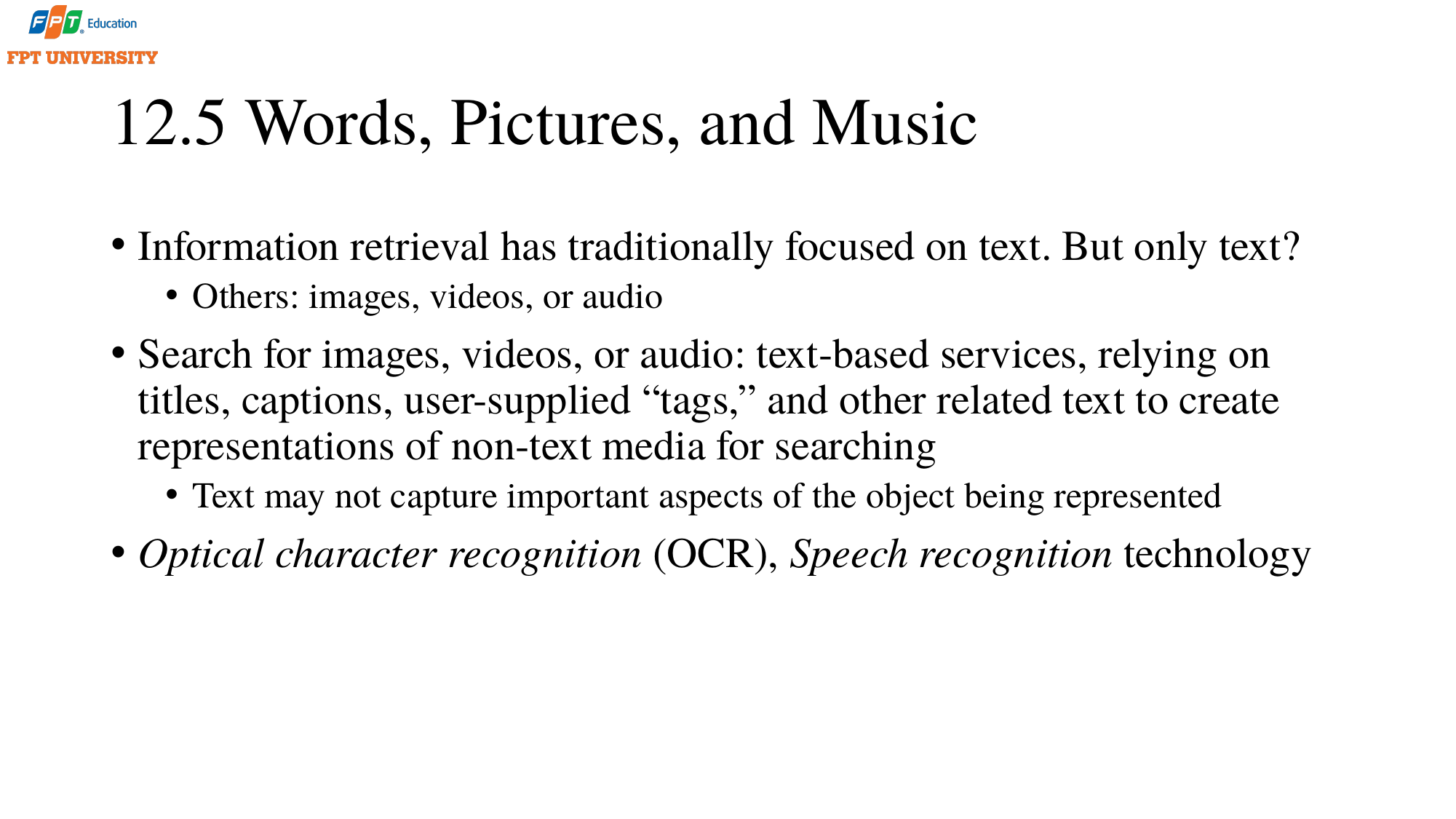

# 12.5 Words, Pictures, and Music
Information retrieval has traditionally focused on text. But only text?
Others: images, videos, or audio
Search for images, videos, or audio: text-based services, relying on titles, captions, user-supplied “tags,” and other related text to create representations of non-text media for searching
Text may not capture important aspects of the object being represented
Optical character recognition (OCR), Speech recognition technology